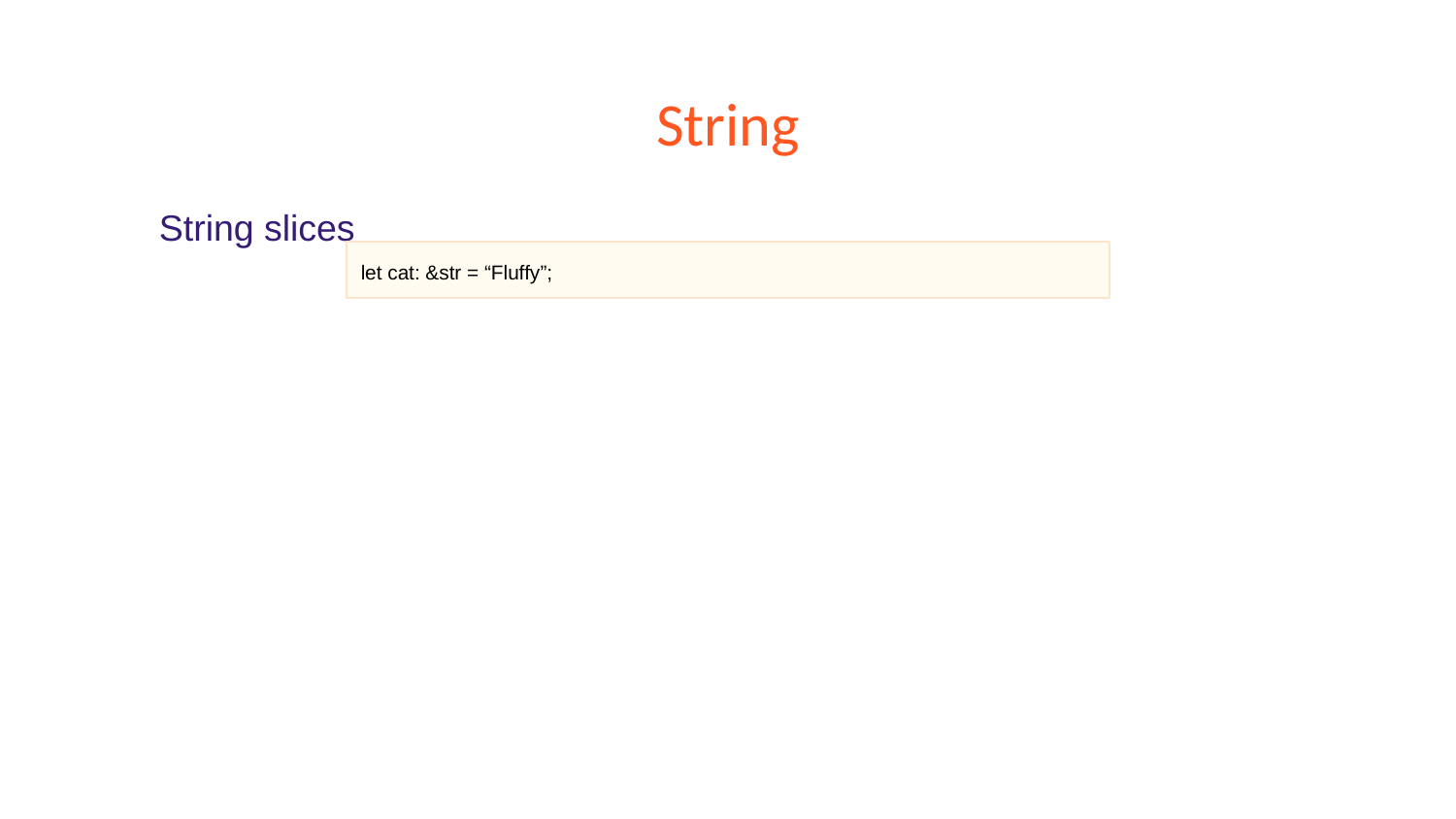

# String
String slices

let cat: &str = “Fluffy”;